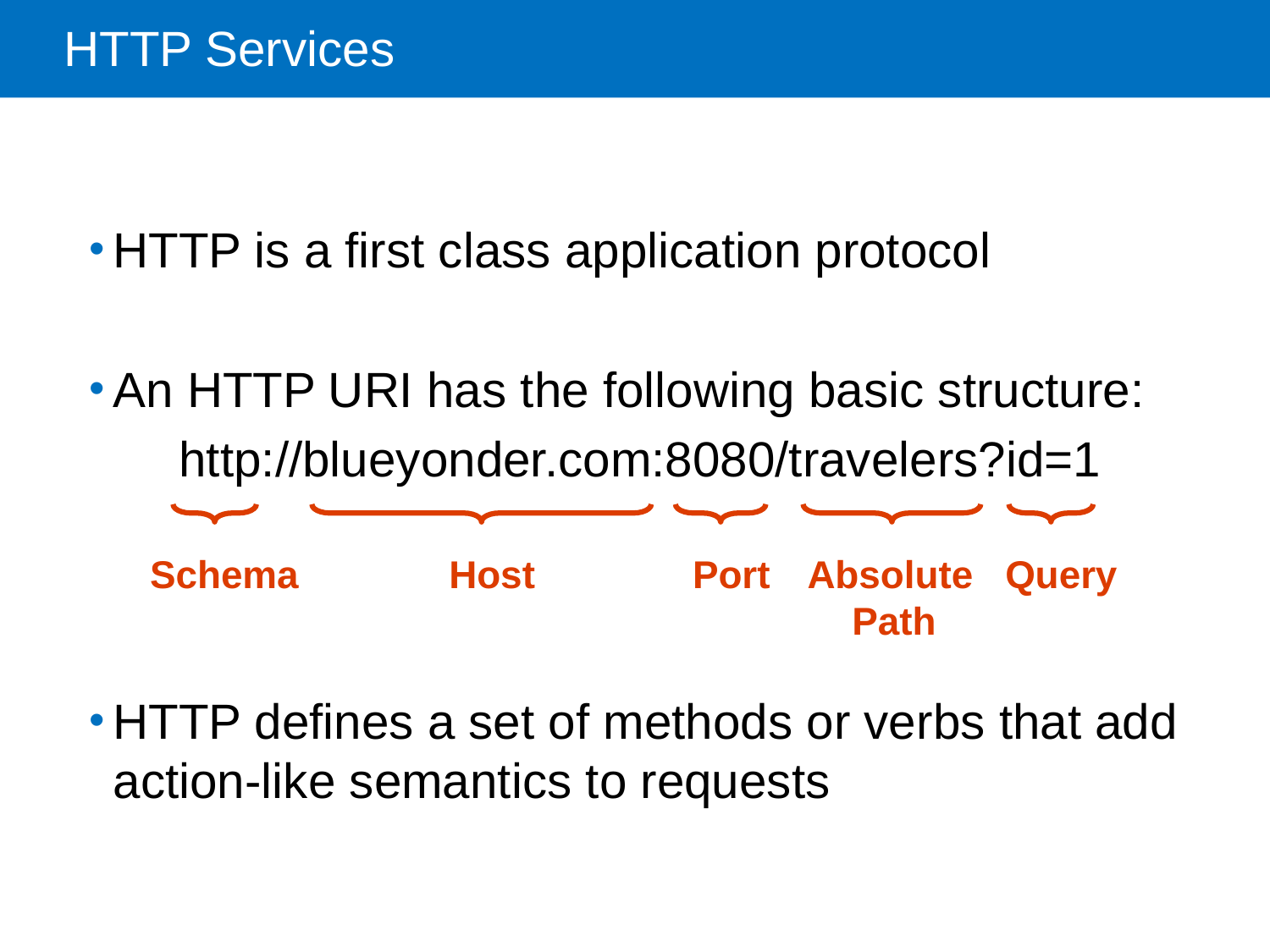

# HTTP Services
HTTP is a first class application protocol

An HTTP URI has the following basic structure:
http://blueyonder.com:8080/travelers?id=1

HTTP defines a set of methods or verbs that add action-like semantics to requests

Schema
Host
Absolute
Path
Query
Port